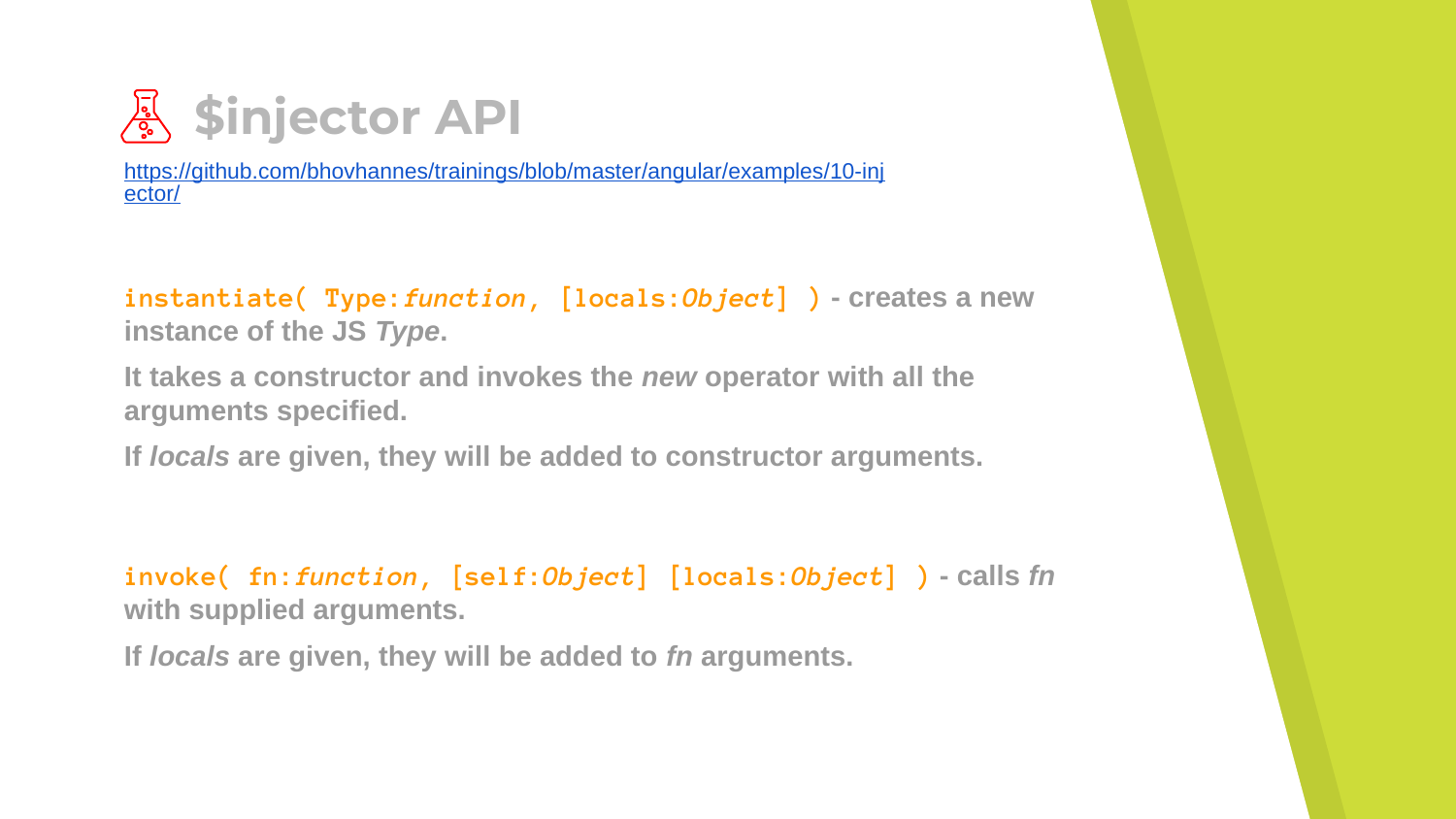

# $injector API
https://github.com/bhovhannes/trainings/blob/master/angular/examples/10-injector/
instantiate( Type:function, [locals:Object] ) - creates a new instance of the JS Type.
It takes a constructor and invokes the new operator with all the arguments specified.
If locals are given, they will be added to constructor arguments.
invoke( fn:function, [self:Object] [locals:Object] ) - calls fn with supplied arguments.
If locals are given, they will be added to fn arguments.